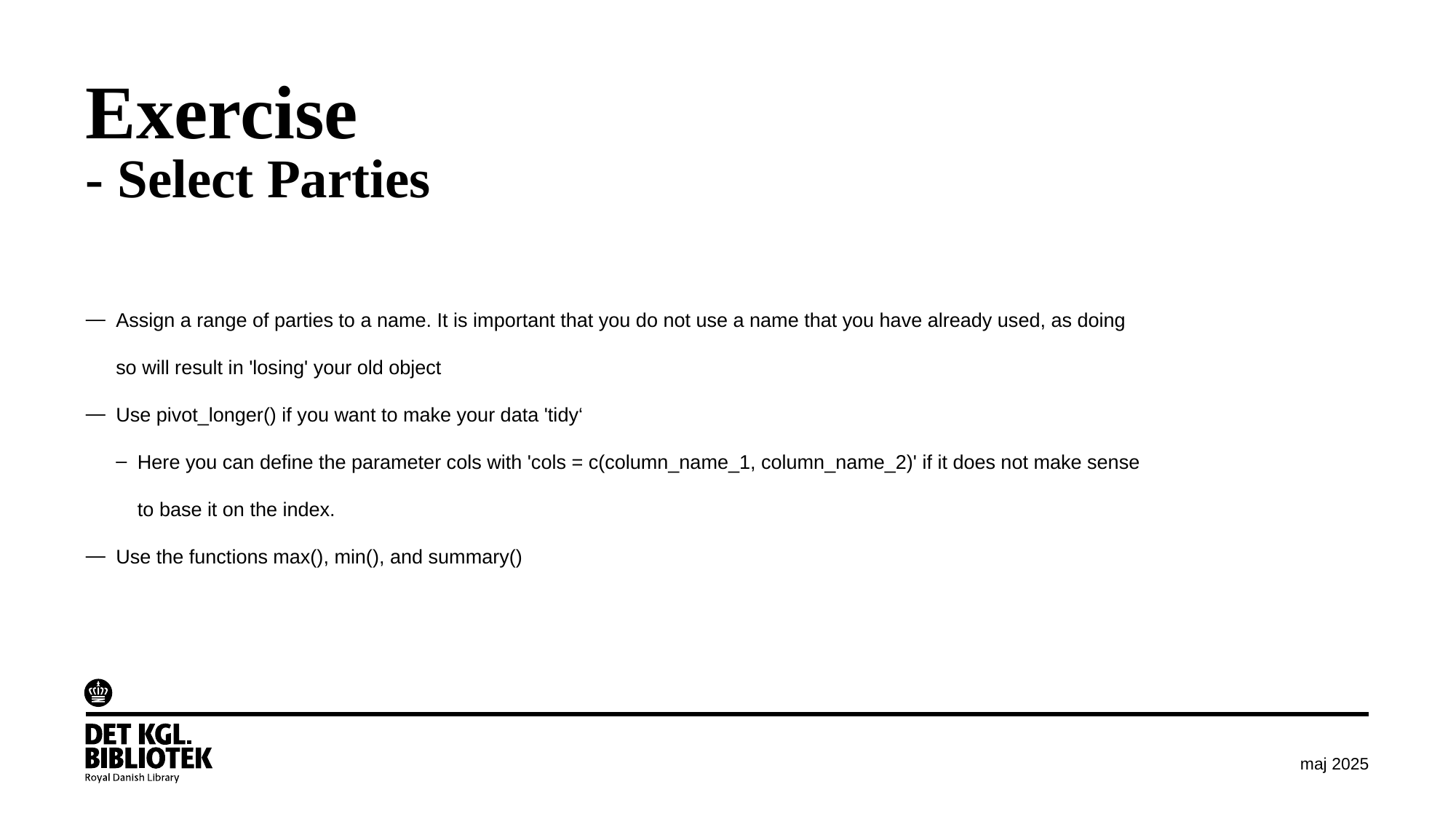

# Exercise - Select Parties
Assign a range of parties to a name. It is important that you do not use a name that you have already used, as doing so will result in 'losing' your old object
Use pivot_longer() if you want to make your data 'tidy‘
Here you can define the parameter cols with 'cols = c(column_name_1, column_name_2)' if it does not make sense to base it on the index.
Use the functions max(), min(), and summary()
maj 2025